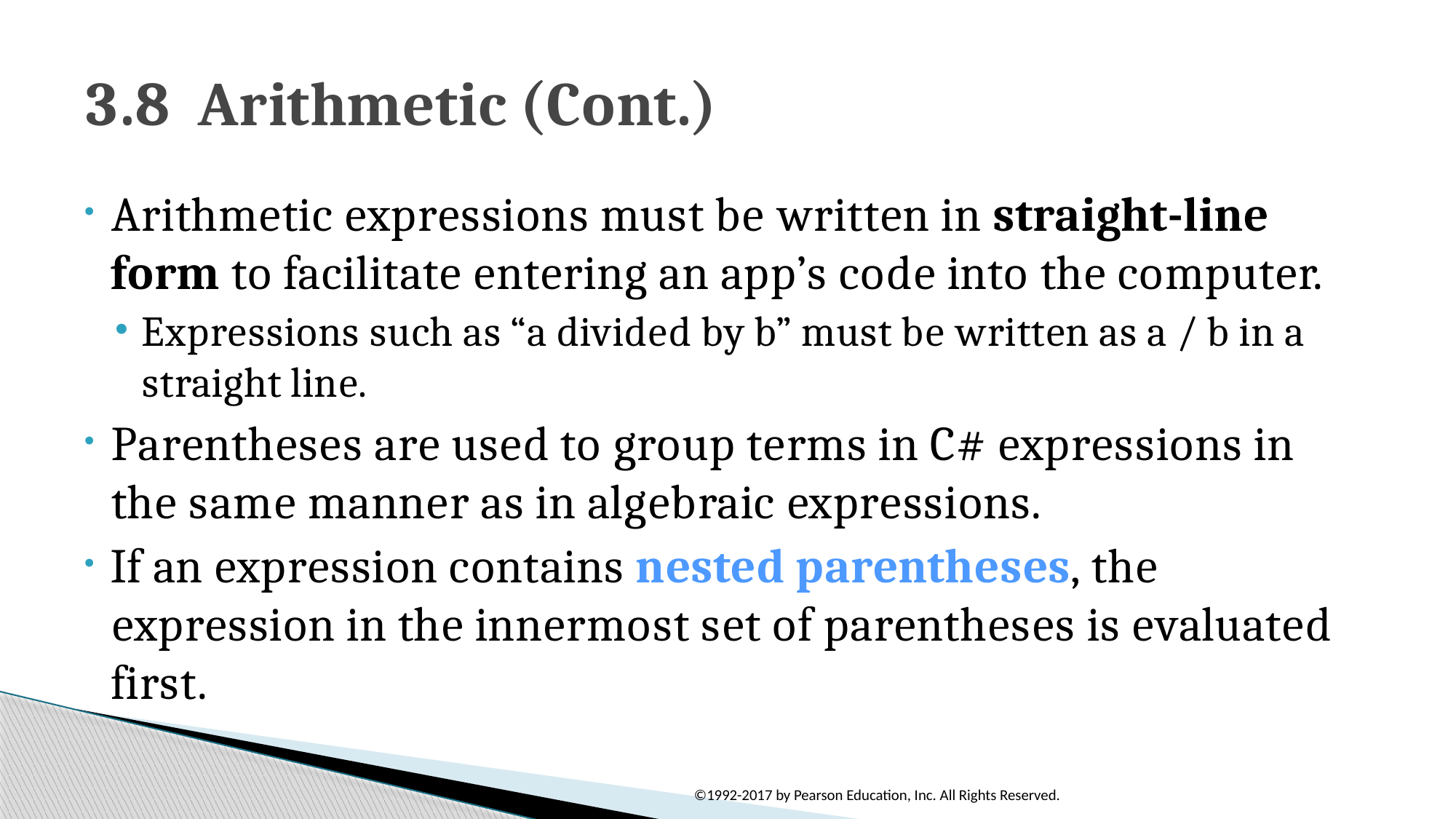

# 3.8  Arithmetic (Cont.)
Arithmetic expressions must be written in straight-line form to facilitate entering an app’s code into the computer.
Expressions such as “a divided by b” must be written as a / b in a straight line.
Parentheses are used to group terms in C# expressions in the same manner as in algebraic expressions.
If an expression contains nested parentheses, the expression in the innermost set of parentheses is evaluated first.
©1992-2017 by Pearson Education, Inc. All Rights Reserved.